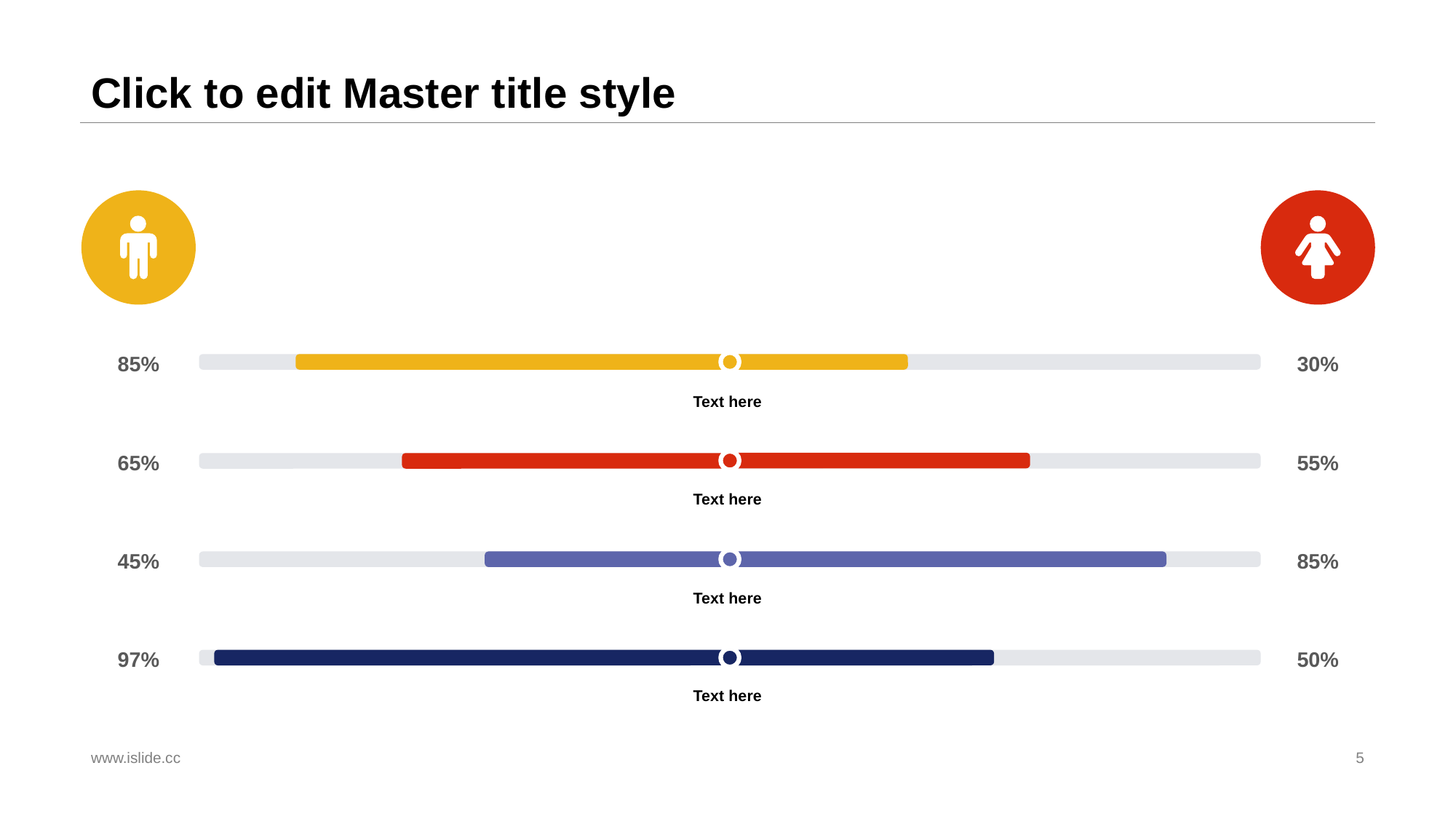

# Click to edit Master title style

85%
65%
45%
97%

30%
55%
85%
50%

Text here

Text here

Text here

Text here
www.islide.cc
5